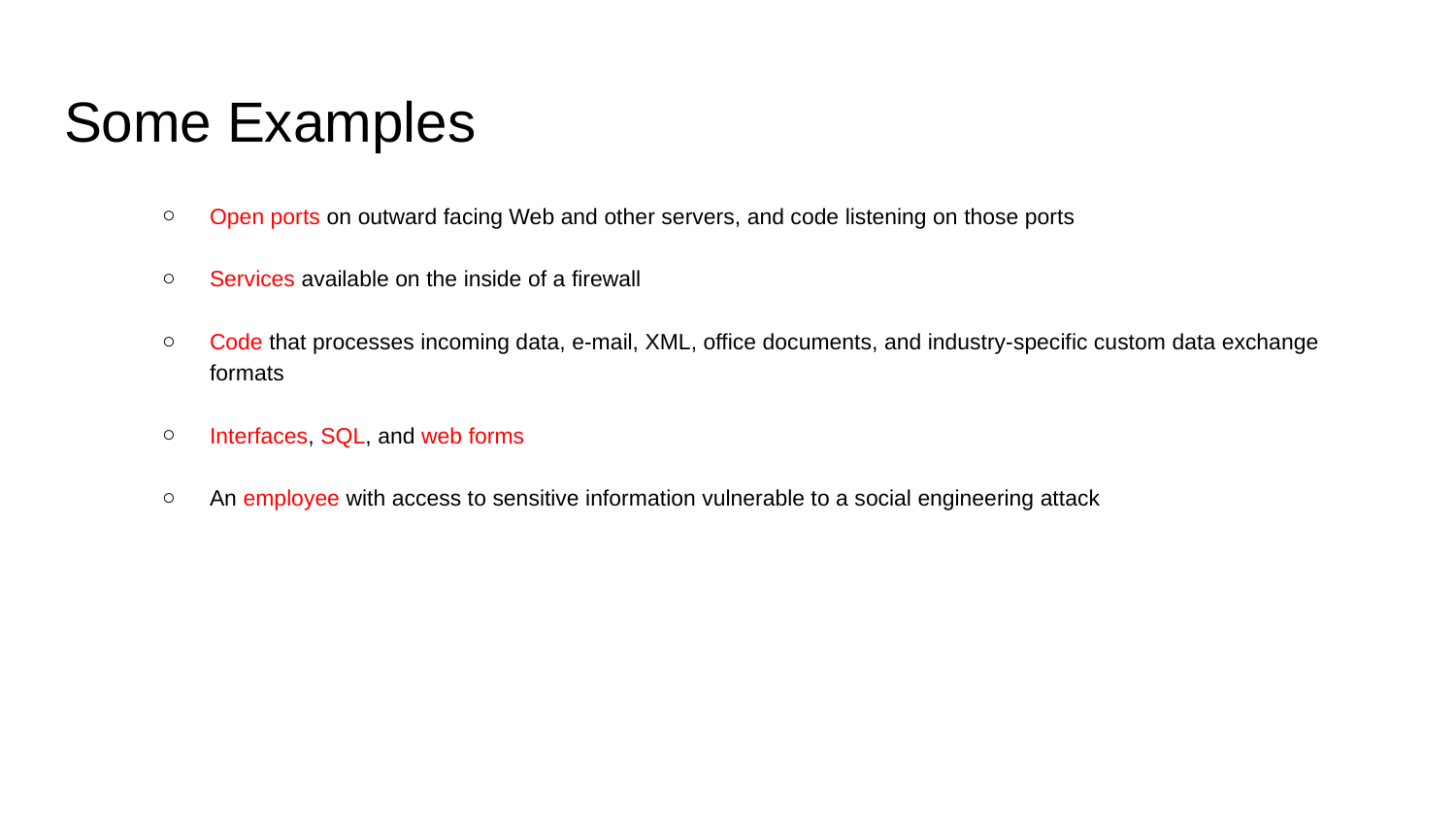

# Some Examples
Open ports on outward facing Web and other servers, and code listening on those ports
Services available on the inside of a firewall
Code that processes incoming data, e-mail, XML, office documents, and industry-specific custom data exchange formats
Interfaces, SQL, and web forms
An employee with access to sensitive information vulnerable to a social engineering attack